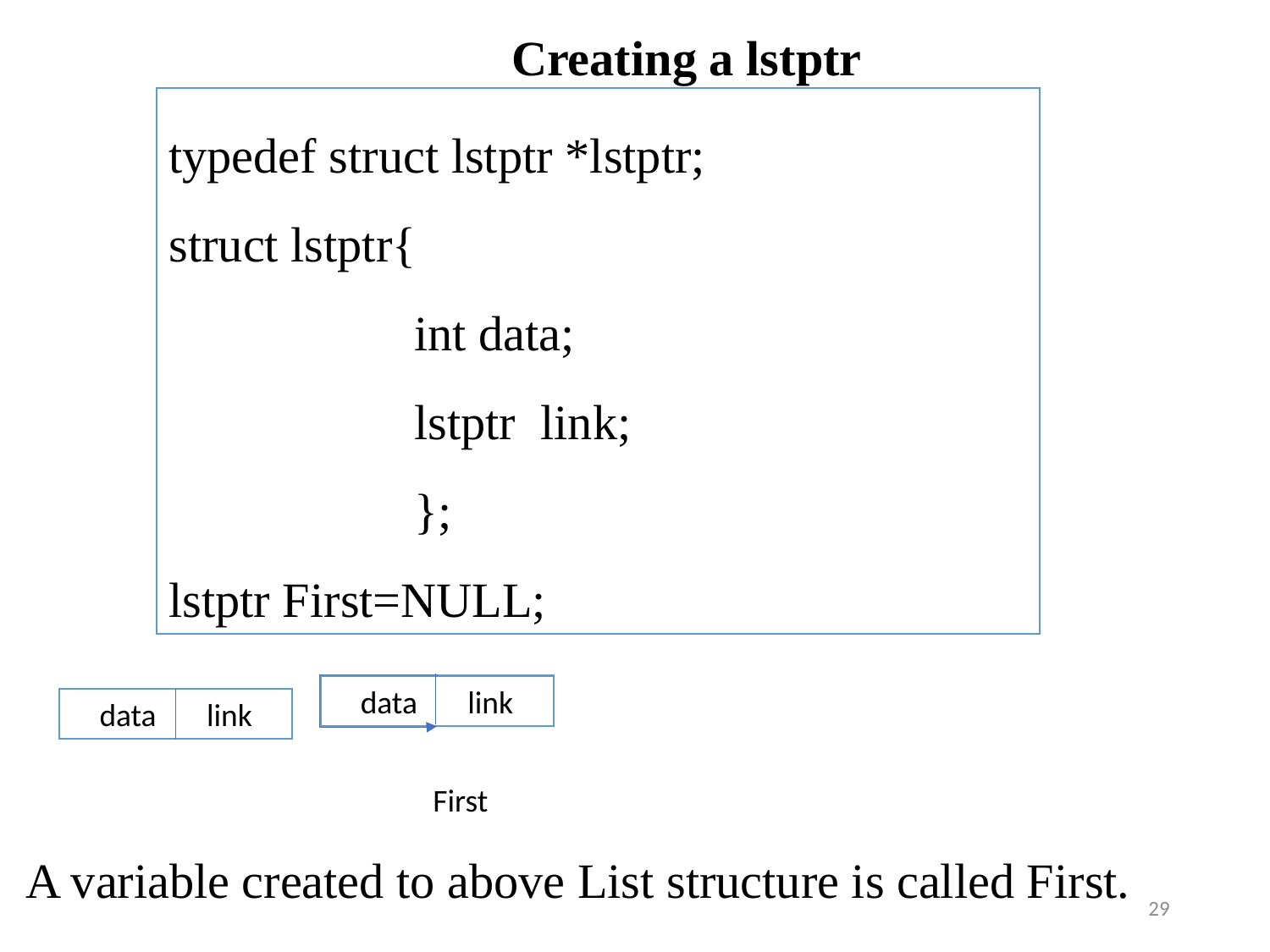

Creating a lstptr
typedef struct lstptr *lstptr;
struct lstptr{
                    int data;
                    lstptr  link;
                    };
lstptr First=NULL;
data       link
data       link
First
A variable created to above List structure is called First.
29